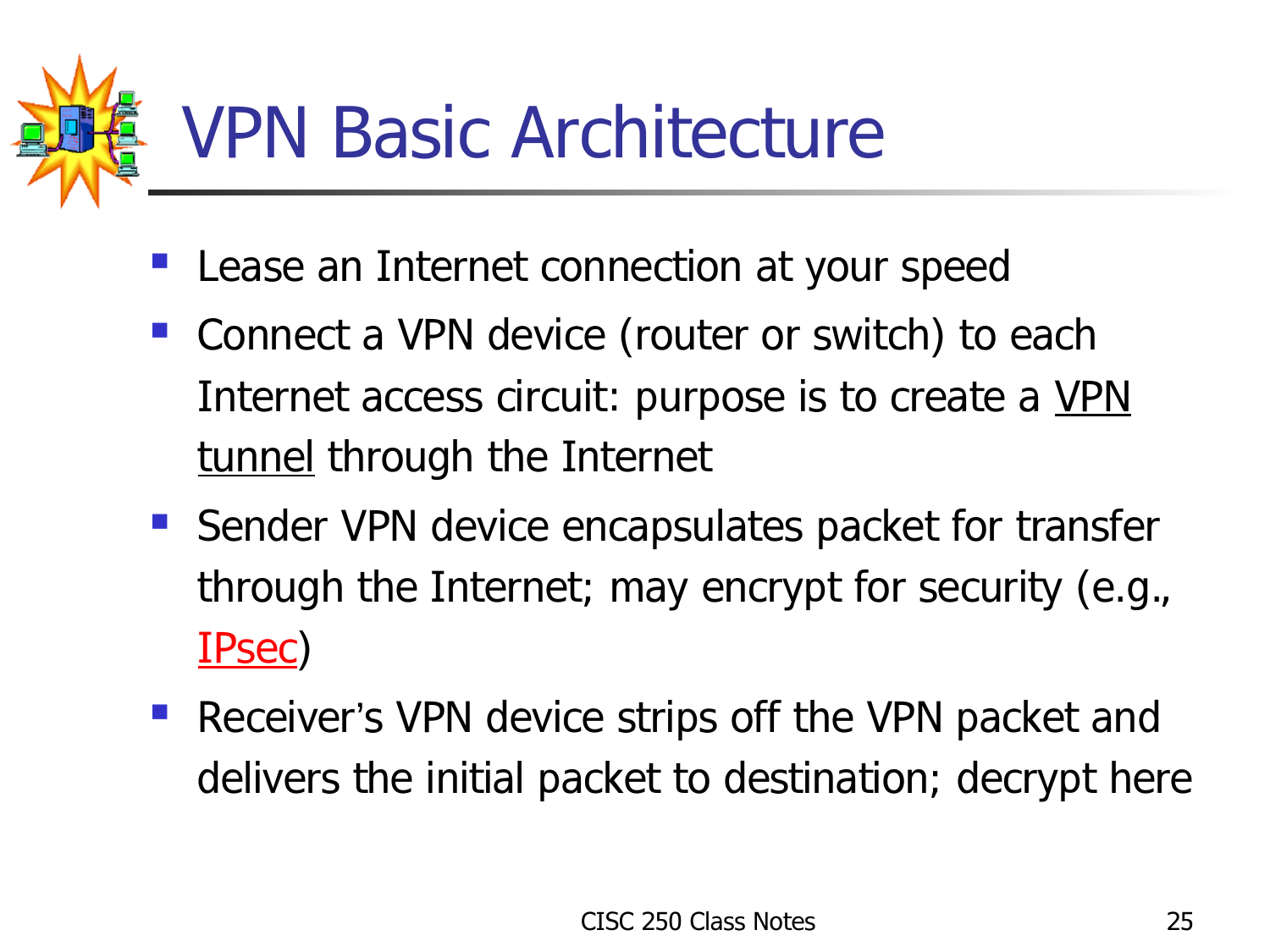

# VPN Basic Architecture
Lease an Internet connection at your speed
Connect a VPN device (router or switch) to each Internet access circuit: purpose is to create a VPN tunnel through the Internet
Sender VPN device encapsulates packet for transfer through the Internet; may encrypt for security (e.g., IPsec)
Receiver’s VPN device strips off the VPN packet and delivers the initial packet to destination; decrypt here

CISC 250 Class Notes
25